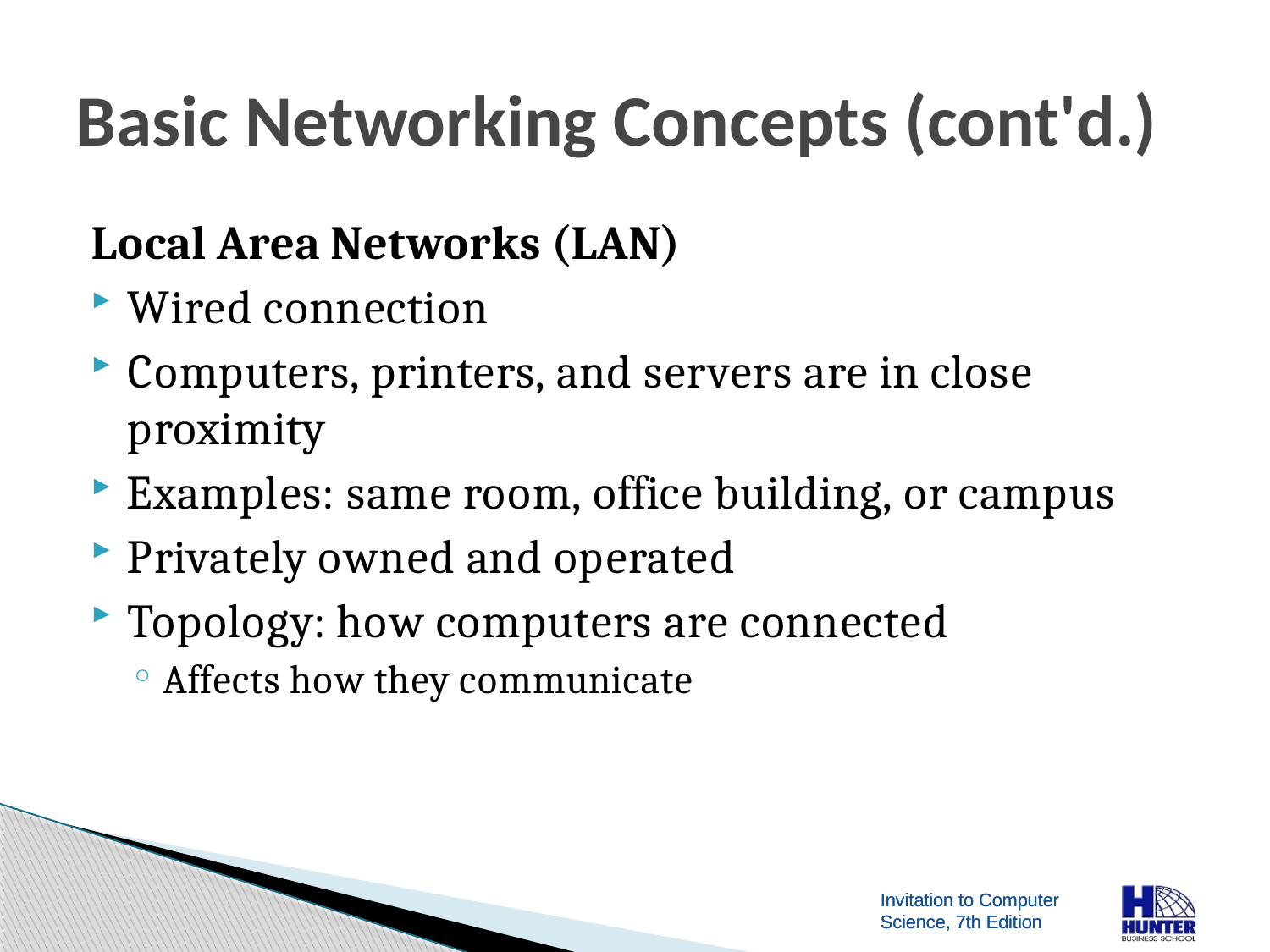

# Basic Networking Concepts (cont'd.)
Local Area Networks (LAN)
Wired connection
Computers, printers, and servers are in close proximity
Examples: same room, office building, or campus
Privately owned and operated
Topology: how computers are connected
Affects how they communicate